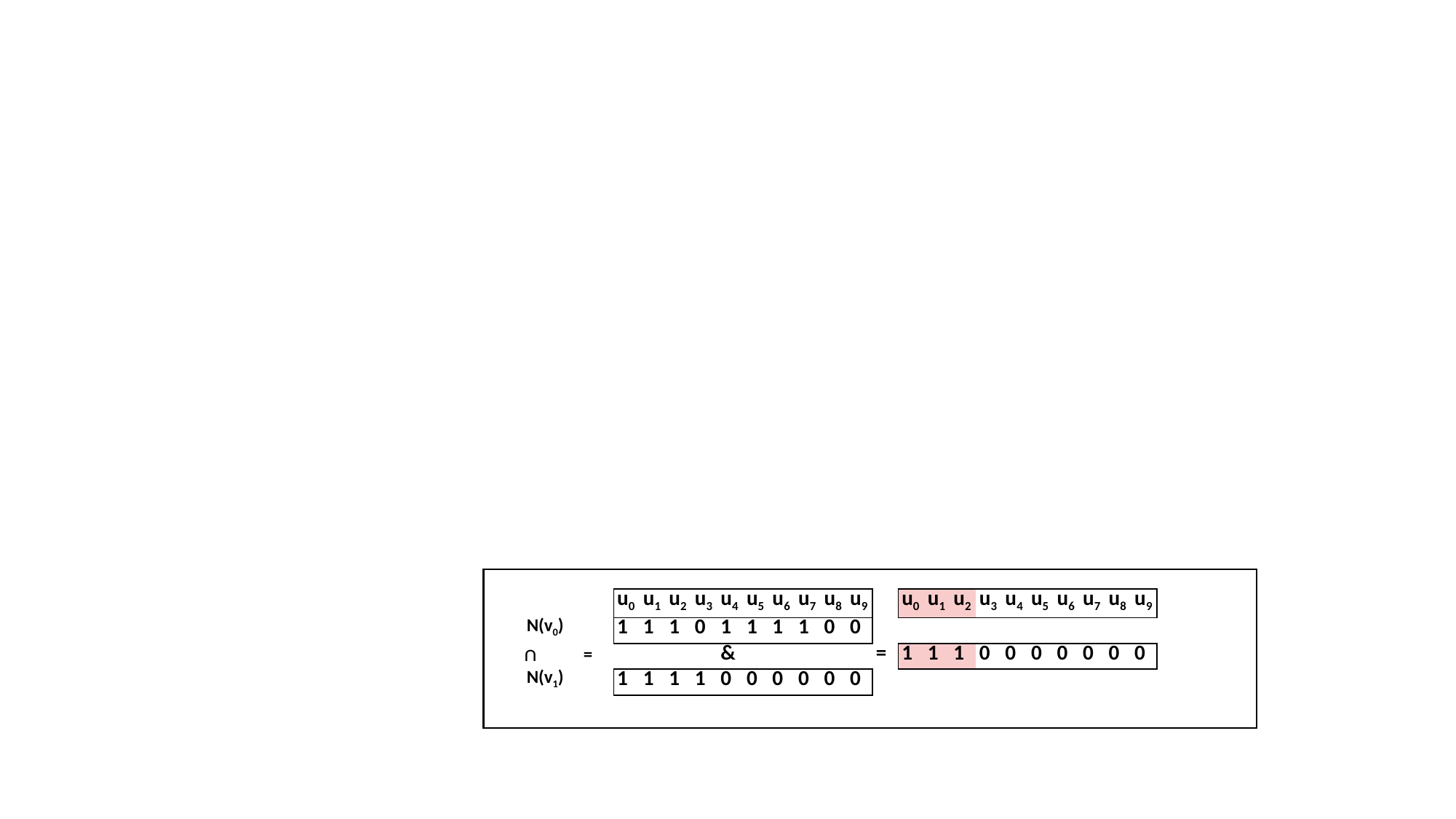

|  |  | u0 | u1 | u2 | u3 | u4 | u5 | u6 | u7 | u8 | u9 |  | u0 | u1 | u2 | u3 | u4 | u5 | u6 | u7 | u8 | u9 |
| --- | --- | --- | --- | --- | --- | --- | --- | --- | --- | --- | --- | --- | --- | --- | --- | --- | --- | --- | --- | --- | --- | --- |
| N(v0) |  | 1 | 1 | 1 | 0 | 1 | 1 | 1 | 1 | 0 | 0 |  |  |  |  |  |  |  |  |  |  |  |
| ∩ | = |  |  |  |  | & |  |  |  |  |  | = | 1 | 1 | 1 | 0 | 0 | 0 | 0 | 0 | 0 | 0 |
| N(v1) |  | 1 | 1 | 1 | 1 | 0 | 0 | 0 | 0 | 0 | 0 |  |  |  |  |  |  |  |  |  |  |  |